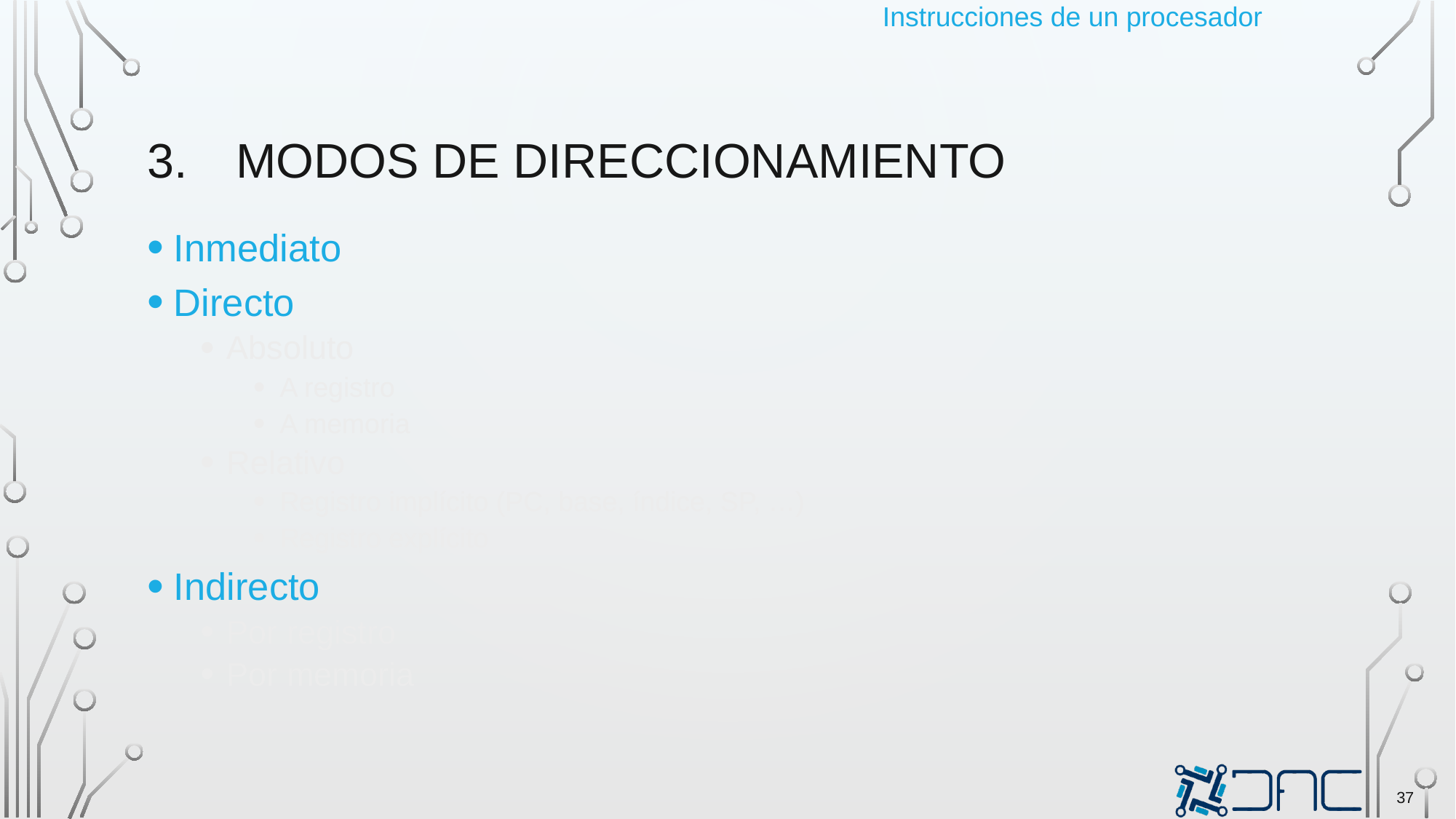

Instrucciones de un procesador
# Modos de direccionamiento
Inmediato
Directo
Absoluto
A registro
A memoria
Relativo
Registro implícito (PC, base, índice, SP, …)
Registro explícito
Indirecto
Por registro
Por memoria
37